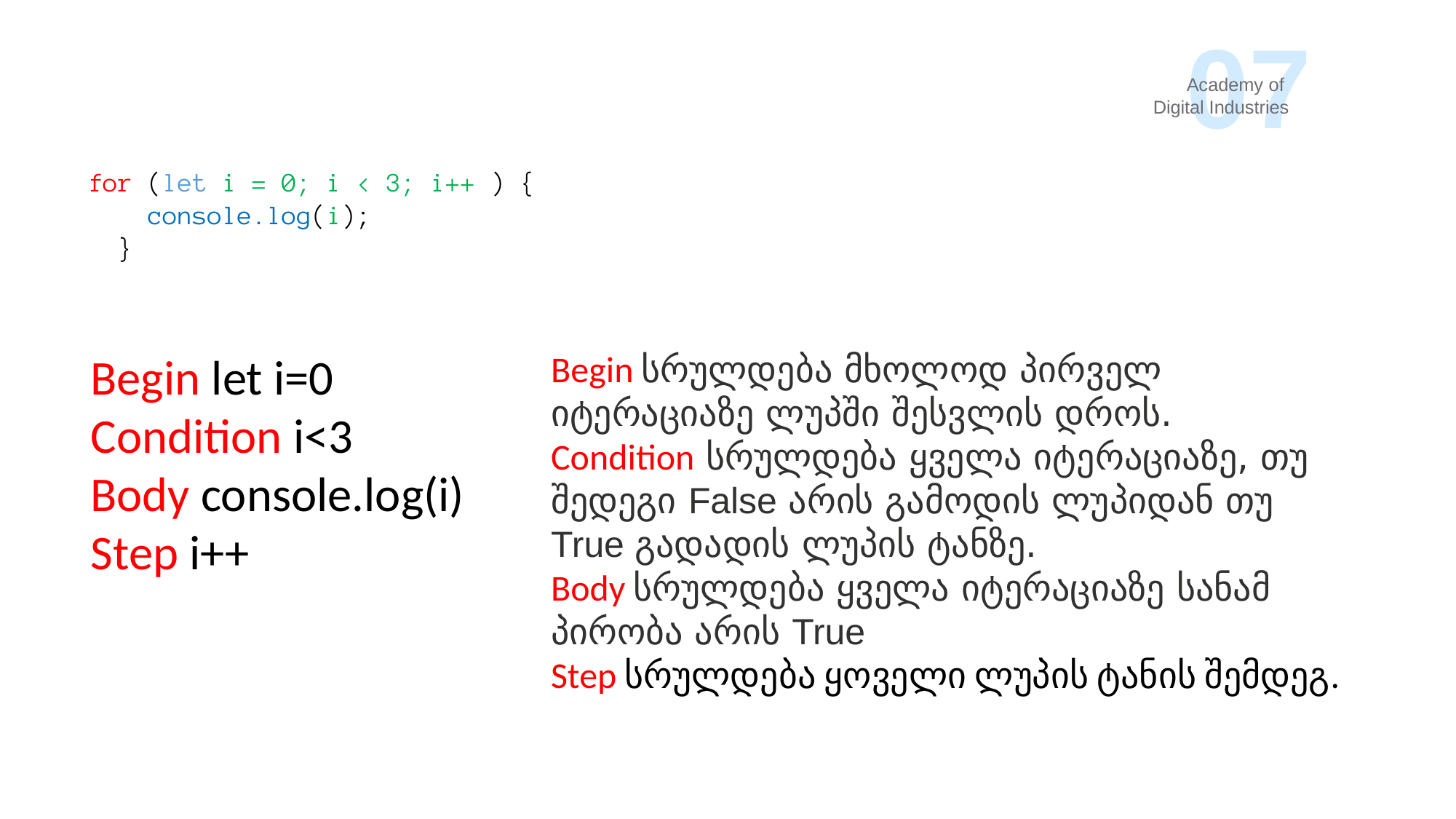

07
Academy of
Digital Industries
for (let i = 0; i < 3; i++ ) {
    console.log(i);
  }
Begin let i=0
Condition i<3
Body console.log(i)
Step i++
Begin სრულდება მხოლოდ პირველ იტერაციაზე ლუპში შესვლის დროს.
Condition სრულდება ყველა იტერაციაზე, თუ  შედეგი False არის გამოდის ლუპიდან თუ True გადადის ლუპის ტანზე.
Body სრულდება ყველა იტერაციაზე სანამ პირობა არის True
Step სრულდება ყოველი ლუპის ტანის შემდეგ.